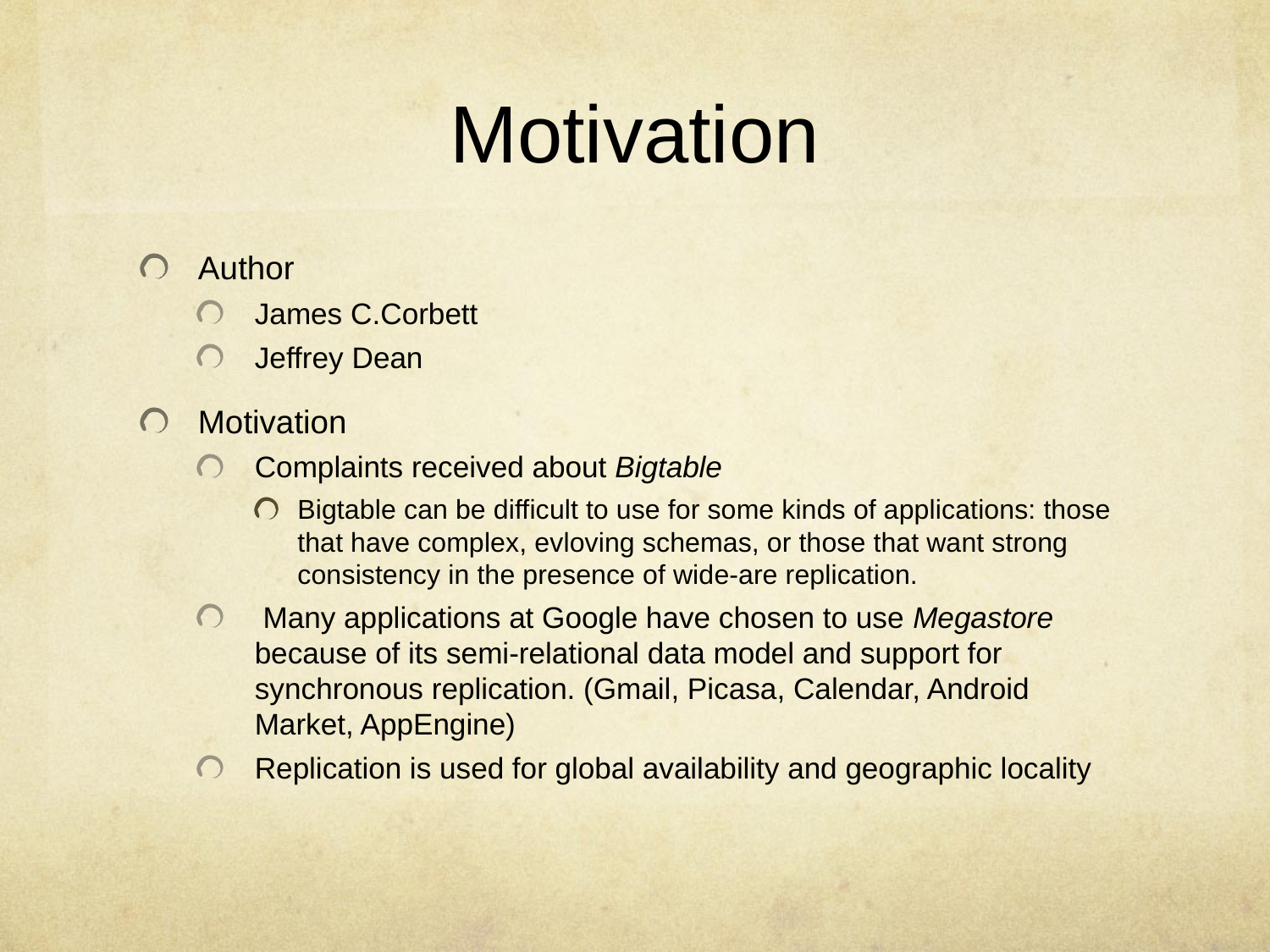

# Motivation
Author
James C.Corbett
Jeffrey Dean
Motivation
Complaints received about Bigtable
Bigtable can be difficult to use for some kinds of applications: those that have complex, evloving schemas, or those that want strong consistency in the presence of wide-are replication.
 Many applications at Google have chosen to use Megastore because of its semi-relational data model and support for synchronous replication. (Gmail, Picasa, Calendar, Android Market, AppEngine)
Replication is used for global availability and geographic locality